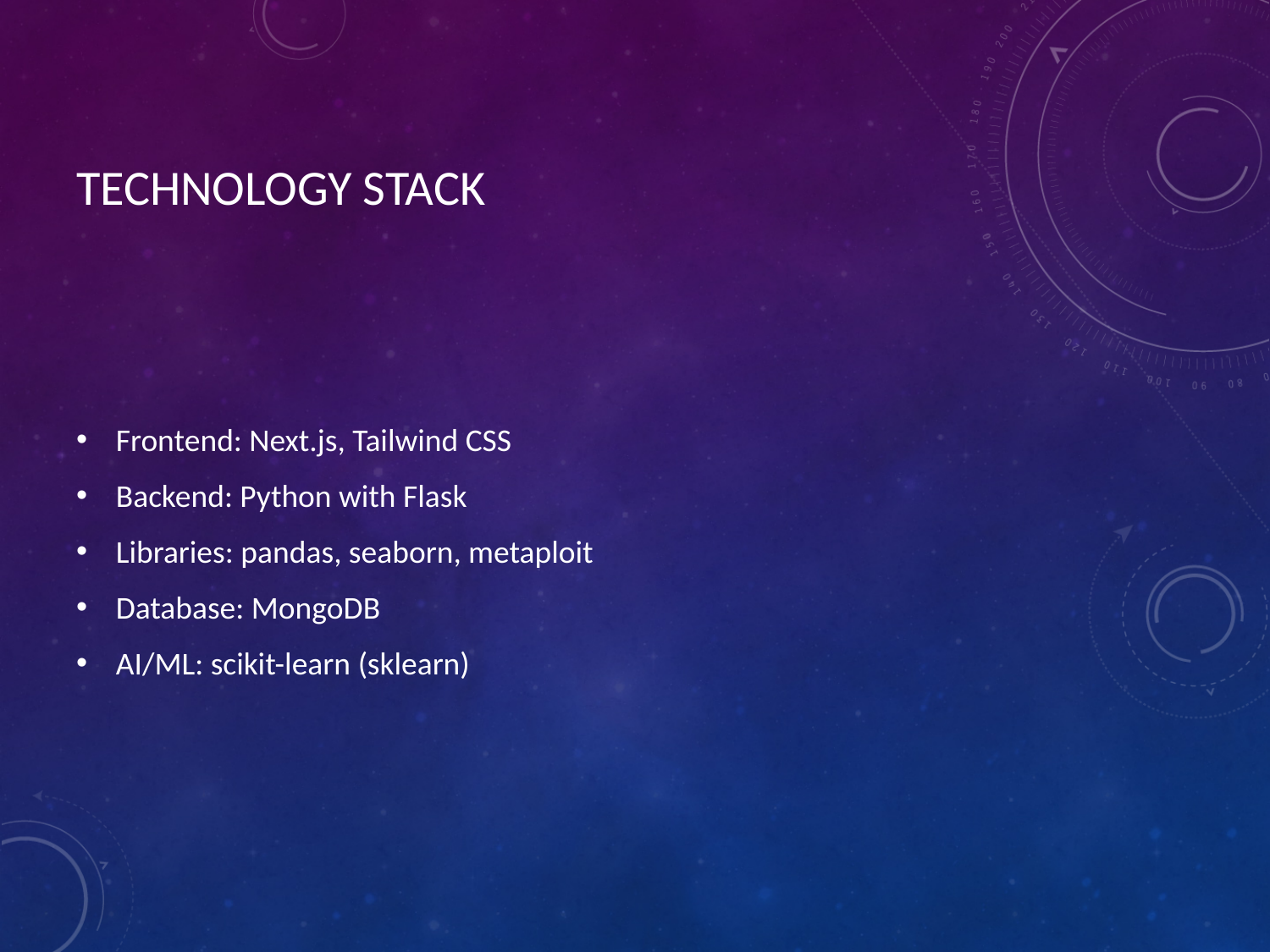

# Technology Stack
Frontend: Next.js, Tailwind CSS
Backend: Python with Flask
Libraries: pandas, seaborn, metaploit
Database: MongoDB
AI/ML: scikit-learn (sklearn)